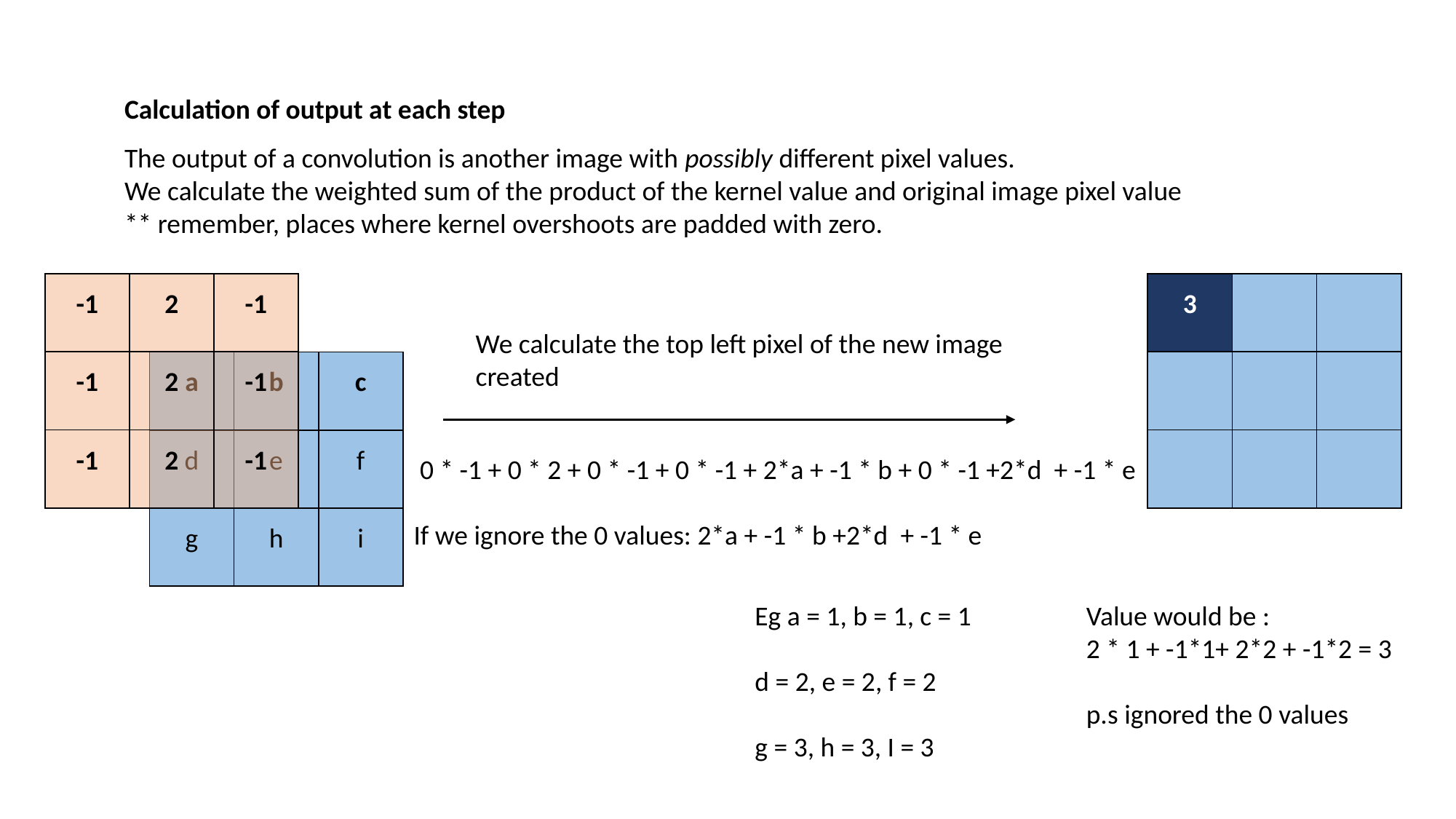

Calculation of output at each step
The output of a convolution is another image with possibly different pixel values.
We calculate the weighted sum of the product of the kernel value and original image pixel value
** remember, places where kernel overshoots are padded with zero.
| -1 | 2 | -1 |
| --- | --- | --- |
| -1 | 2 | -1 |
| -1 | 2 | -1 |
| 3 |  |  |
| --- | --- | --- |
|  |  |  |
|  |  |  |
We calculate the top left pixel of the new image created
| a | b | c |
| --- | --- | --- |
| d | e | f |
| g | h | i |
 0 * -1 + 0 * 2 + 0 * -1 + 0 * -1 + 2*a + -1 * b + 0 * -1 +2*d  + -1 * e

If we ignore the 0 values: 2*a + -1 * b +2*d  + -1 * e

Eg a = 1, b = 1, c = 1

d = 2, e = 2, f = 2

g = 3, h = 3, I = 3
Value would be :
2 * 1 + -1*1+ 2*2 + -1*2 = 3

p.s ignored the 0 values